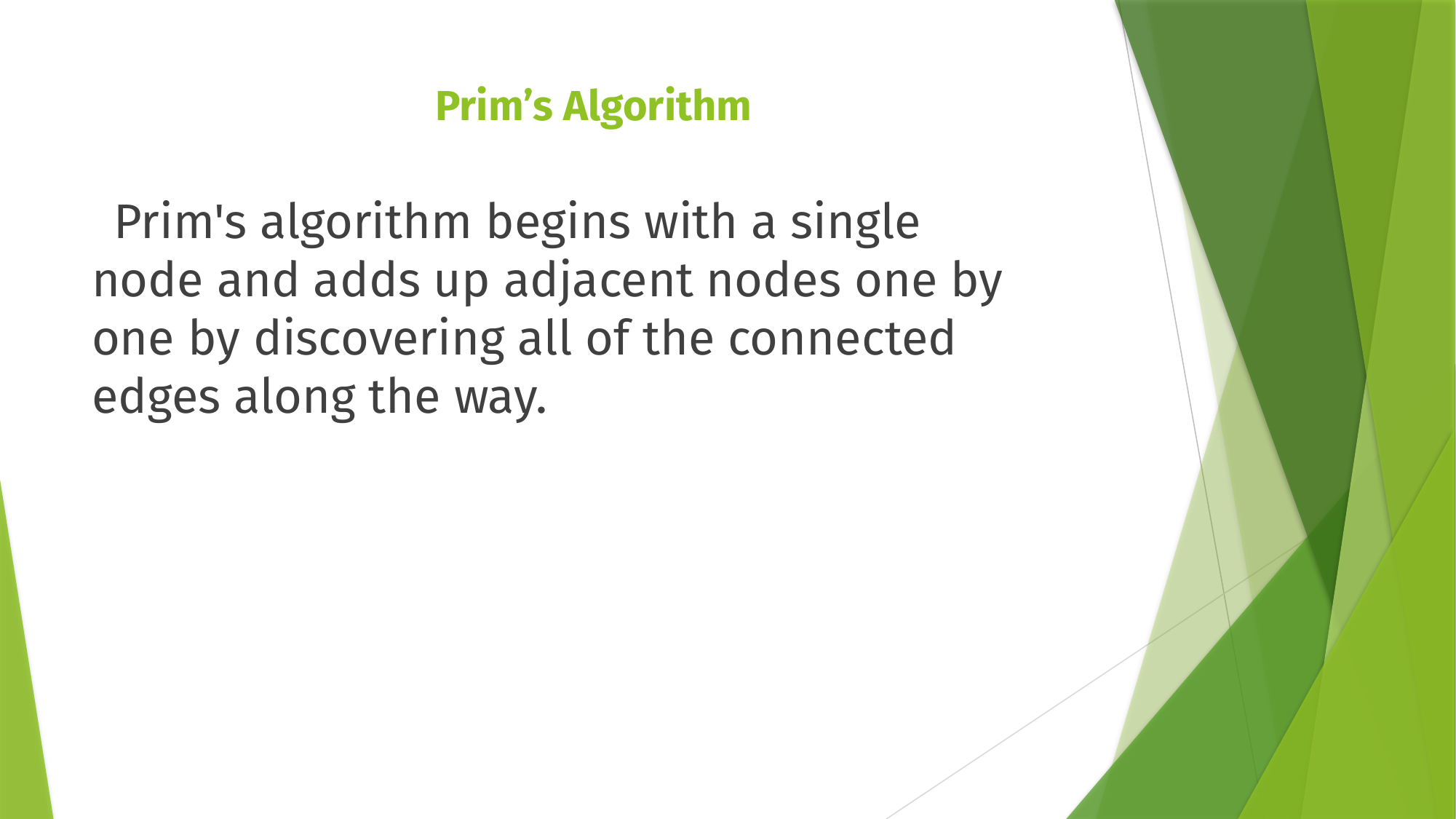

# Prim’s Algorithm
   Prim's algorithm begins with a single node and adds up adjacent nodes one by one by discovering all of the connected edges along the way.